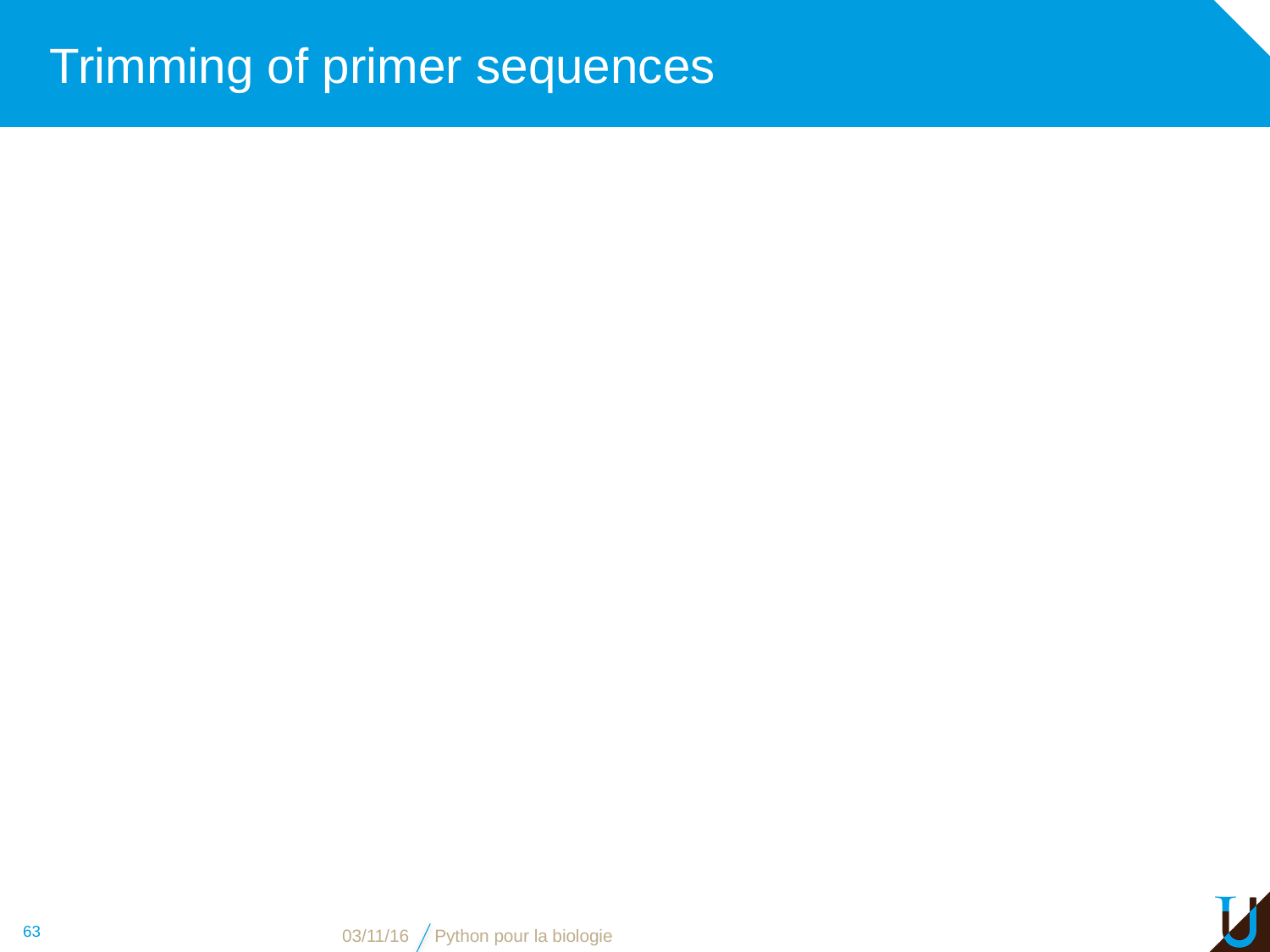

# Trimming of primer sequences

63
03/11/16
Python pour la biologie